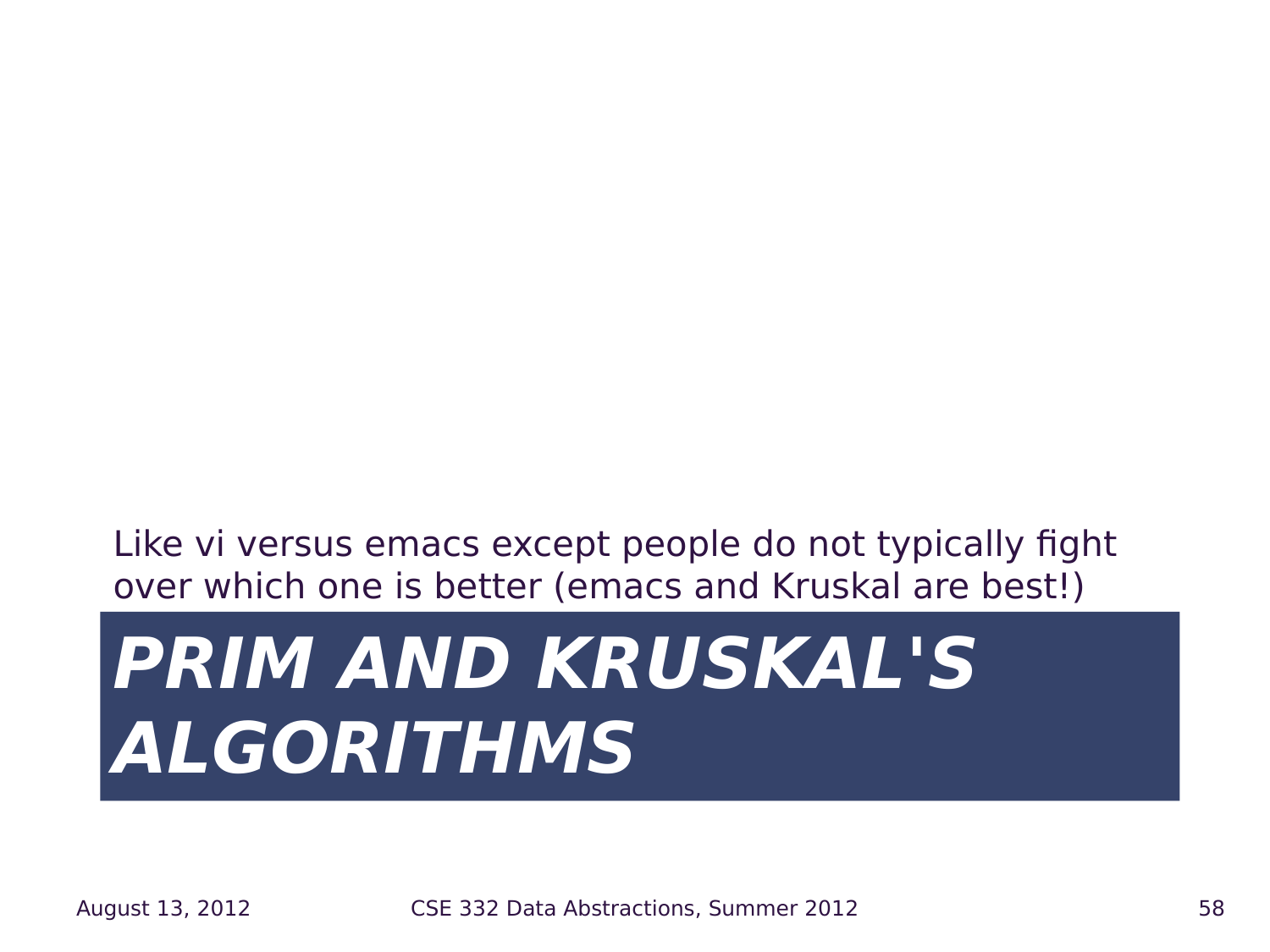

Like vi versus emacs except people do not typically fight over which one is better (emacs and Kruskal are best!)
# Prim and KruskaL's Algorithms
August 13, 2012
CSE 332 Data Abstractions, Summer 2012
58